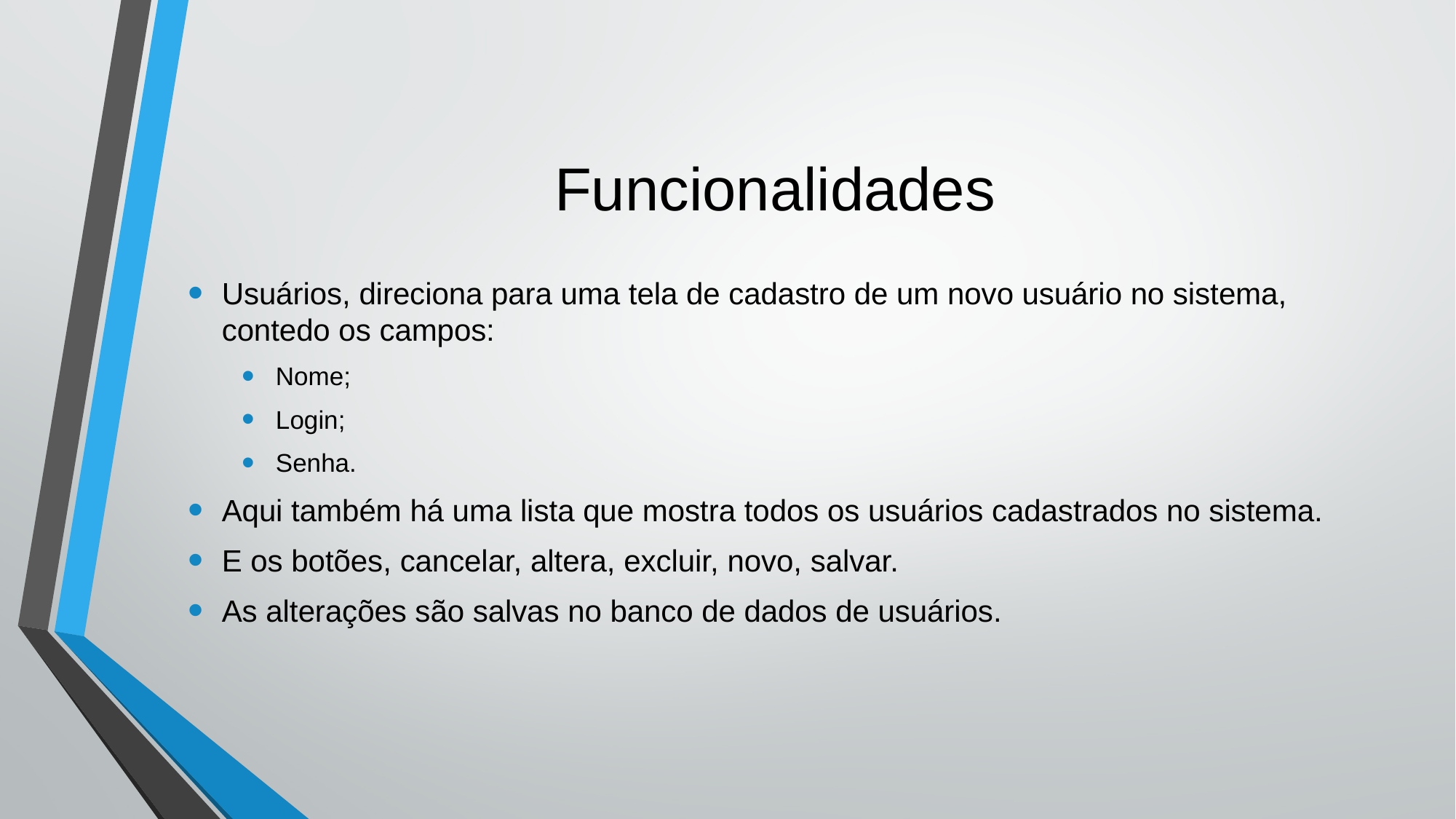

# Funcionalidades
Usuários, direciona para uma tela de cadastro de um novo usuário no sistema, contedo os campos:
Nome;
Login;
Senha.
Aqui também há uma lista que mostra todos os usuários cadastrados no sistema.
E os botões, cancelar, altera, excluir, novo, salvar.
As alterações são salvas no banco de dados de usuários.